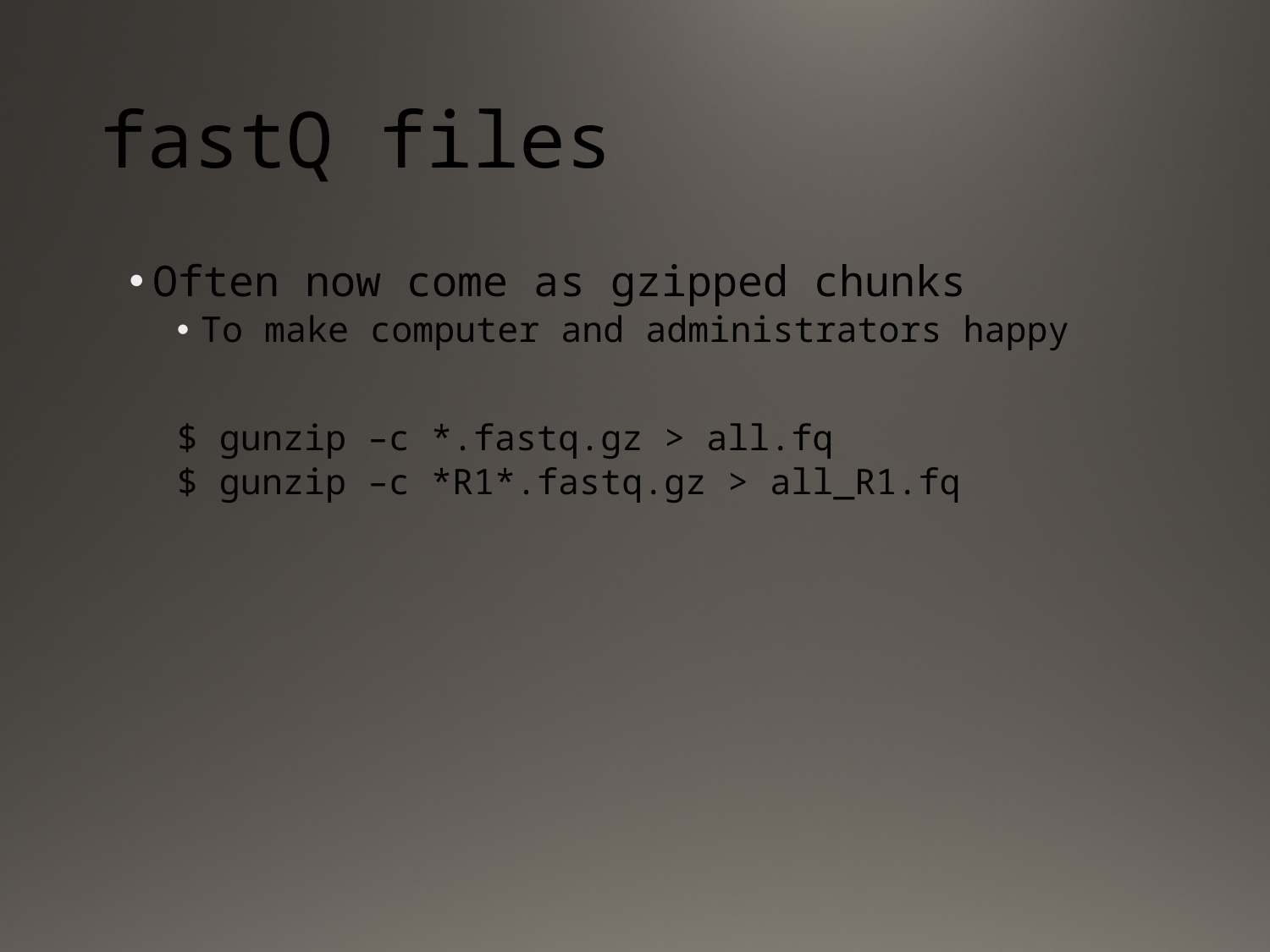

# fastQ files
Often now come as gzipped chunks
To make computer and administrators happy

$ gunzip –c *.fastq.gz > all.fq
$ gunzip –c *R1*.fastq.gz > all_R1.fq